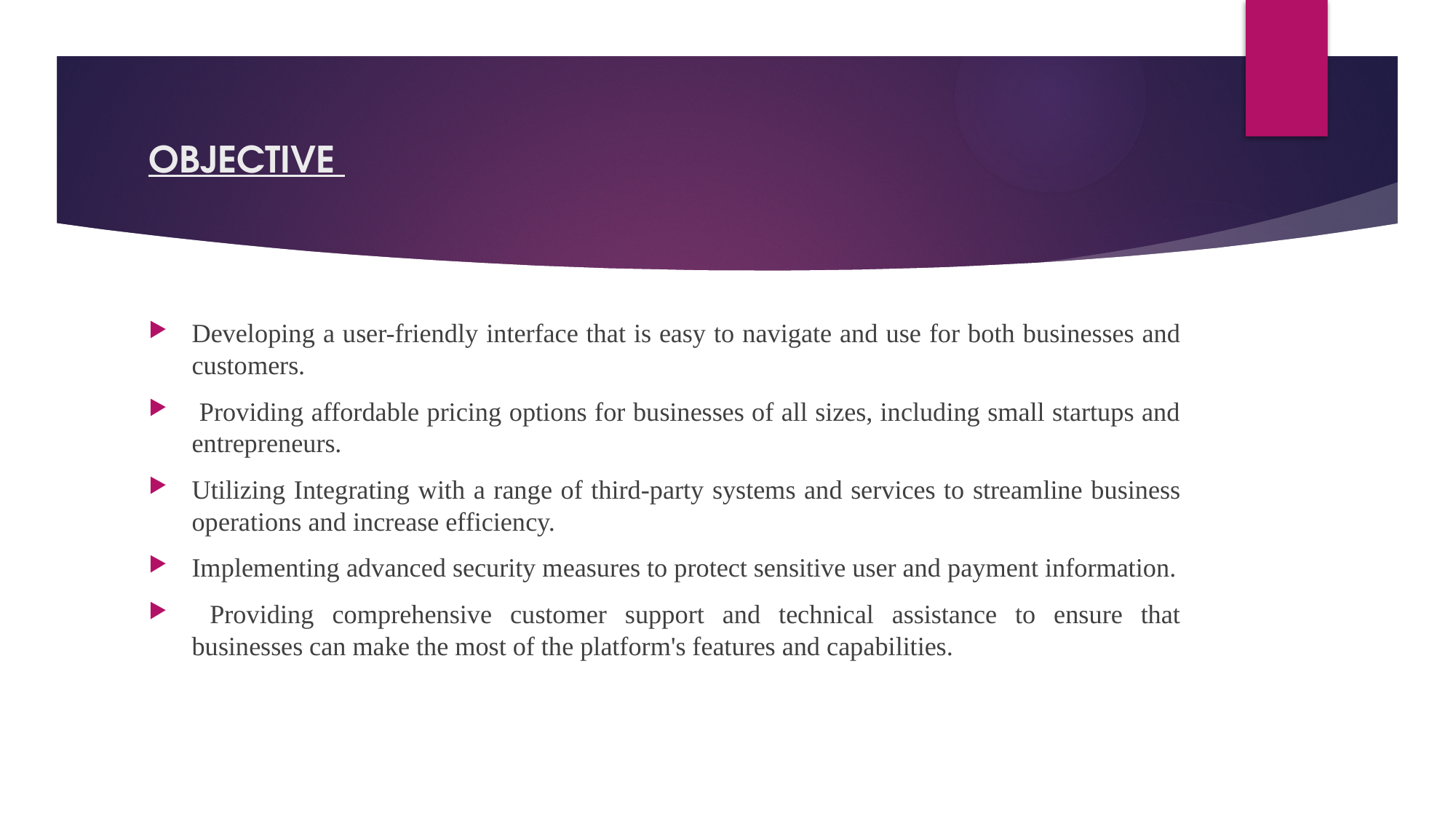

# OBJECTIVE
Developing a user-friendly interface that is easy to navigate and use for both businesses and customers.
 Providing affordable pricing options for businesses of all sizes, including small startups and entrepreneurs.
Utilizing Integrating with a range of third-party systems and services to streamline business operations and increase efficiency.
Implementing advanced security measures to protect sensitive user and payment information.
 Providing comprehensive customer support and technical assistance to ensure that businesses can make the most of the platform's features and capabilities.